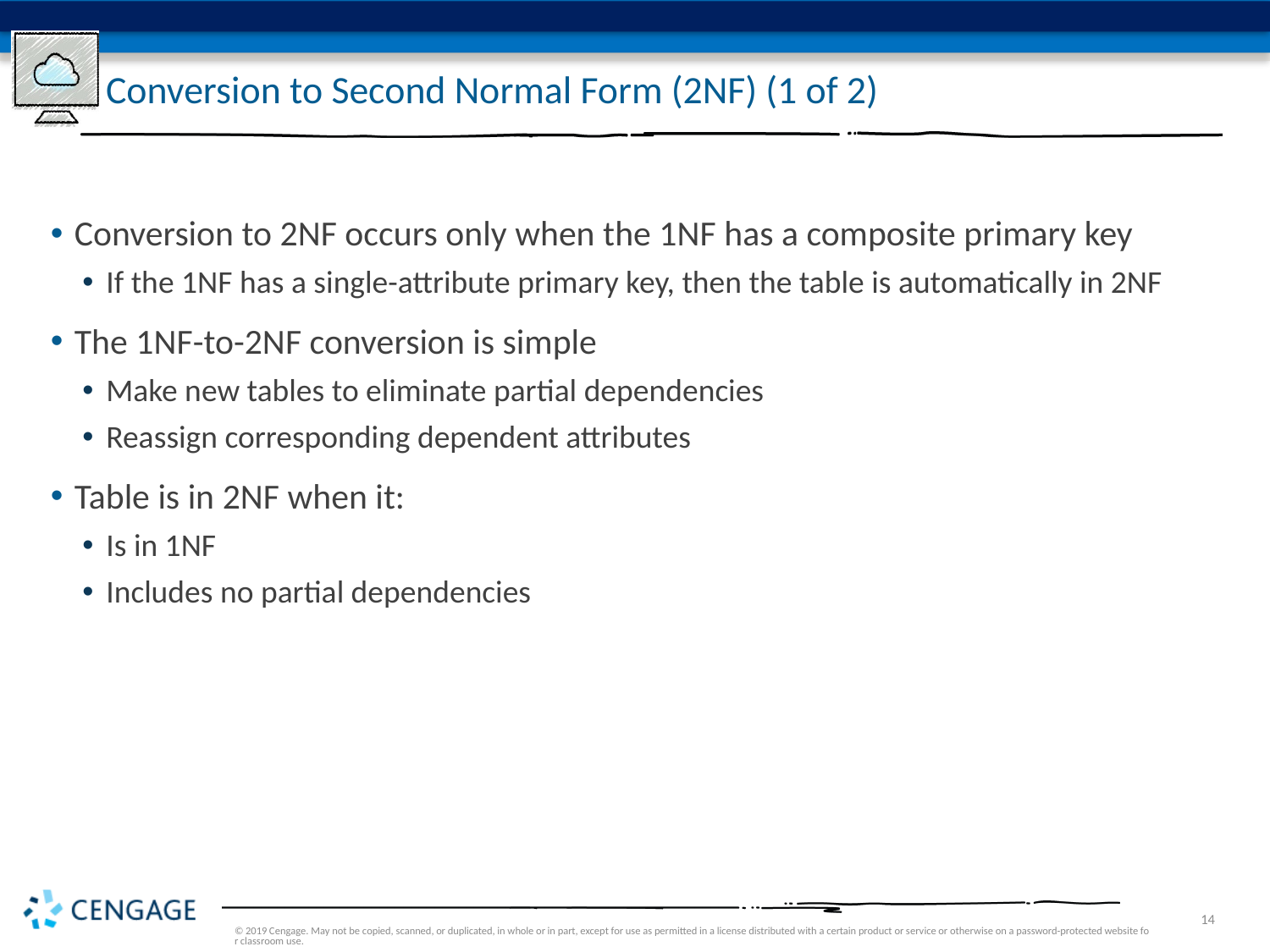

# Conversion to Second Normal Form (2NF) (1 of 2)
Conversion to 2NF occurs only when the 1NF has a composite primary key
If the 1NF has a single-attribute primary key, then the table is automatically in 2NF
The 1NF-to-2NF conversion is simple
Make new tables to eliminate partial dependencies
Reassign corresponding dependent attributes
Table is in 2NF when it:
Is in 1NF
Includes no partial dependencies
© 2019 Cengage. May not be copied, scanned, or duplicated, in whole or in part, except for use as permitted in a license distributed with a certain product or service or otherwise on a password-protected website for classroom use.